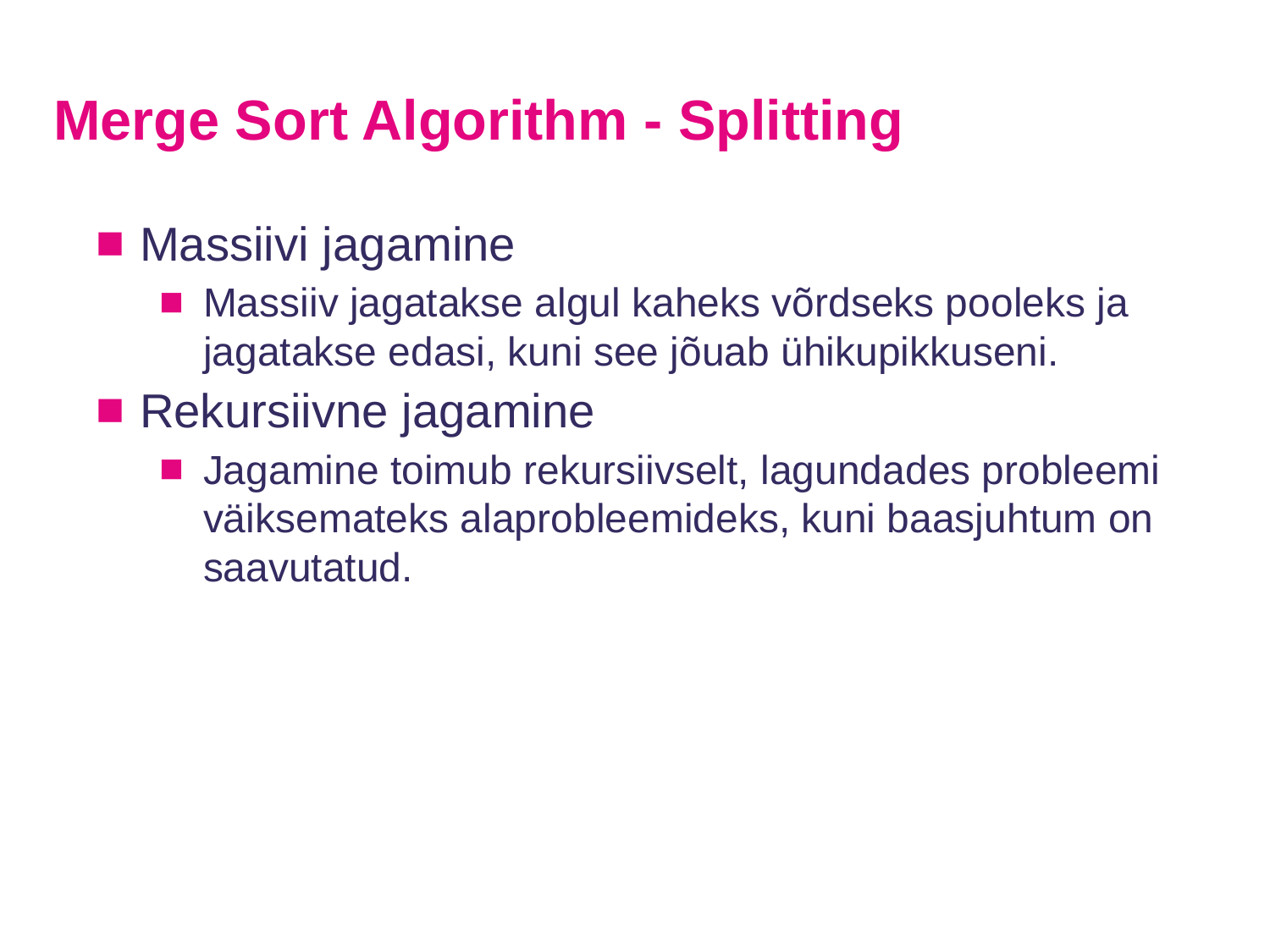

# Merge Sort Algorithm - Splitting
Massiivi jagamine
Massiiv jagatakse algul kaheks võrdseks pooleks ja jagatakse edasi, kuni see jõuab ühikupikkuseni.
Rekursiivne jagamine
Jagamine toimub rekursiivselt, lagundades probleemi väiksemateks alaprobleemideks, kuni baasjuhtum on saavutatud.